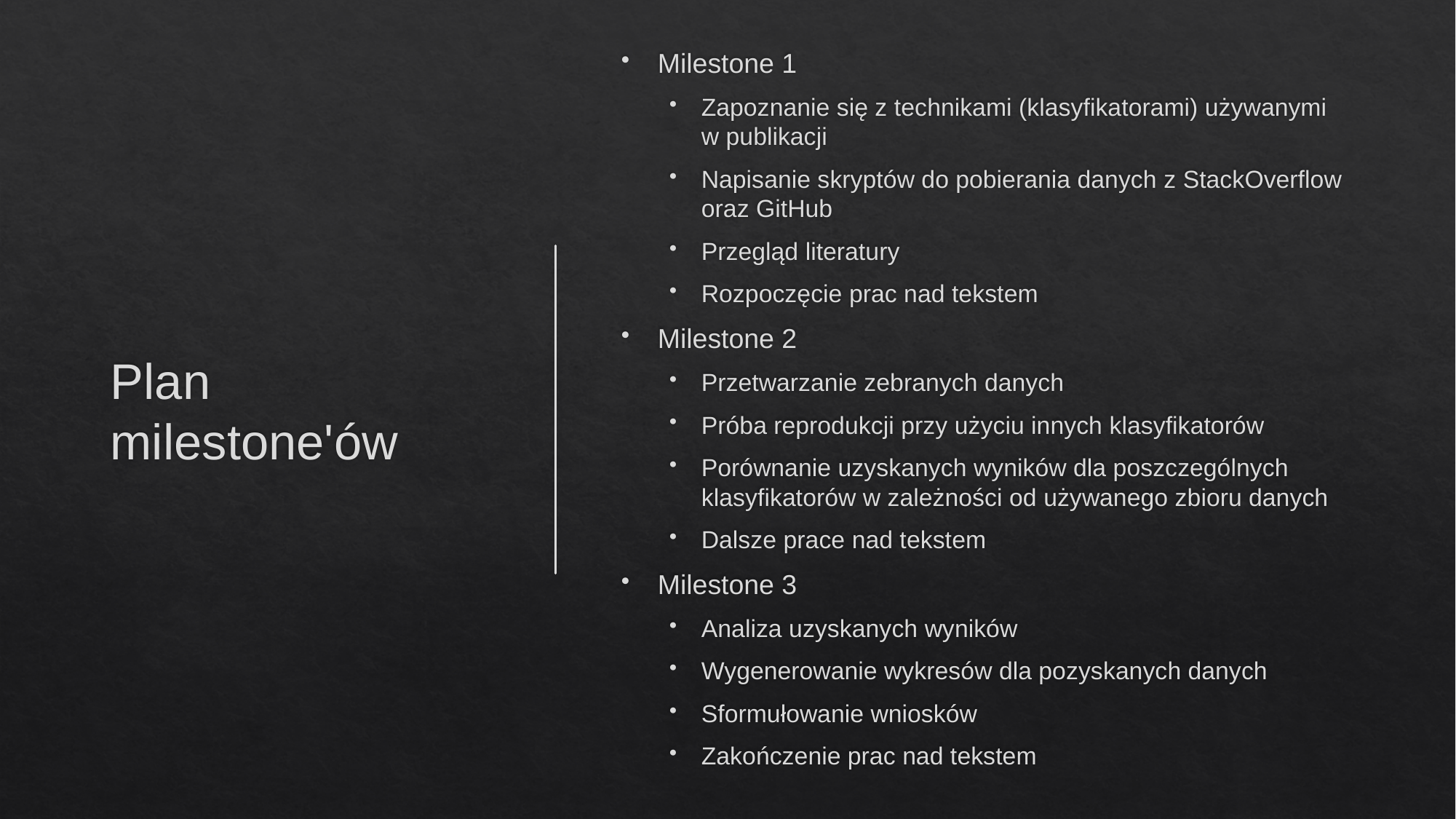

Milestone 1
Zapoznanie się z technikami (klasyfikatorami) używanymi w publikacji
Napisanie skryptów do pobierania danych z StackOverflow oraz GitHub
Przegląd literatury
Rozpoczęcie prac nad tekstem
Milestone 2
Przetwarzanie zebranych danych
Próba reprodukcji przy użyciu innych klasyfikatorów
Porównanie uzyskanych wyników dla poszczególnych klasyfikatorów w zależności od używanego zbioru danych
Dalsze prace nad tekstem
Milestone 3
Analiza uzyskanych wyników
Wygenerowanie wykresów dla pozyskanych danych
Sformułowanie wniosków
Zakończenie prac nad tekstem
# Plan milestone'ów